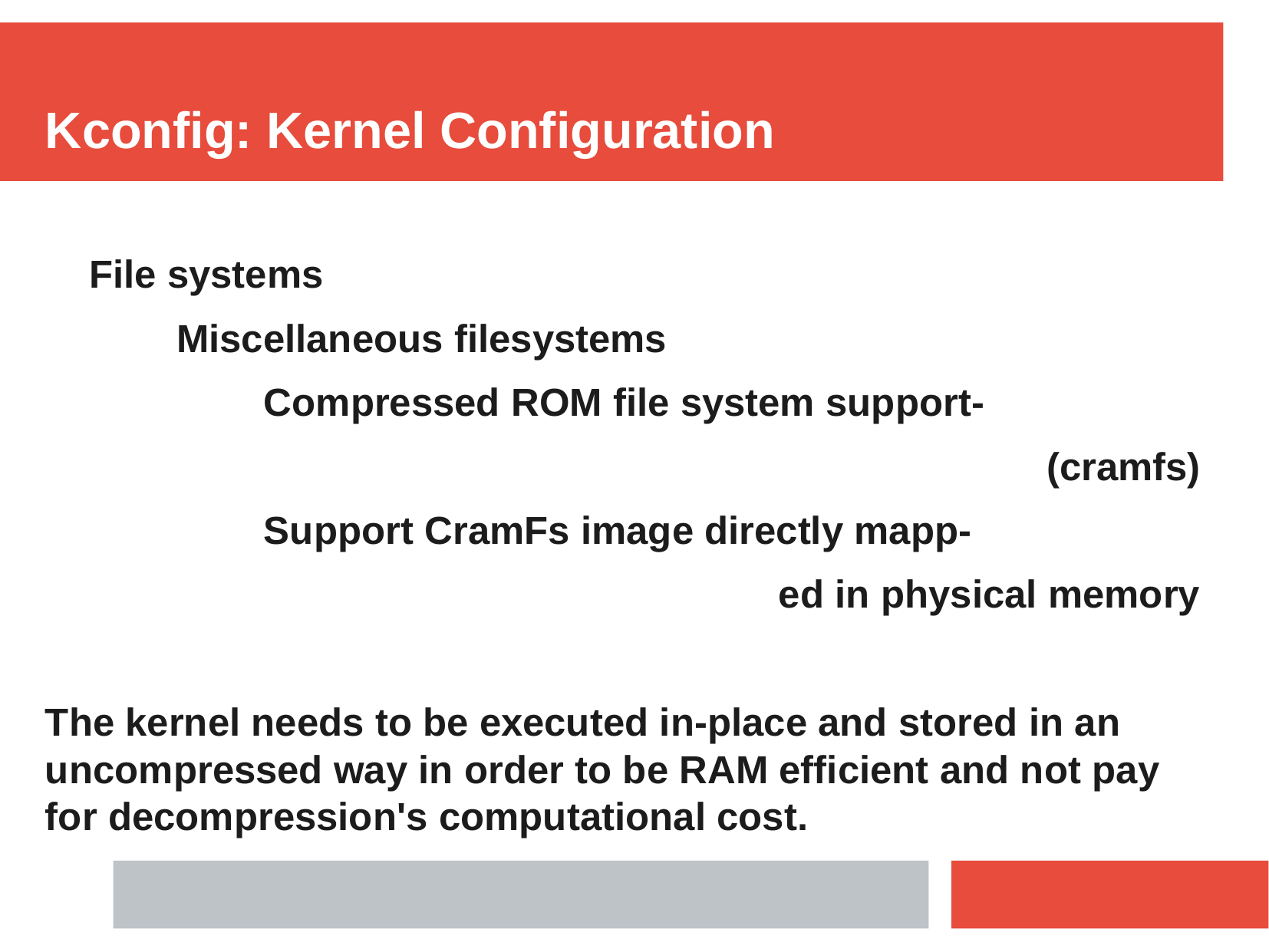

Kconfig: Kernel Configuration
    File systems
            Miscellaneous filesystems
                    Compressed ROM file system support-
(cramfs)
                    Support CramFs image directly mapp-
ed in physical memory

The kernel needs to be executed in-place and stored in an uncompressed way in order to be RAM efficient and not pay for decompression's computational cost.